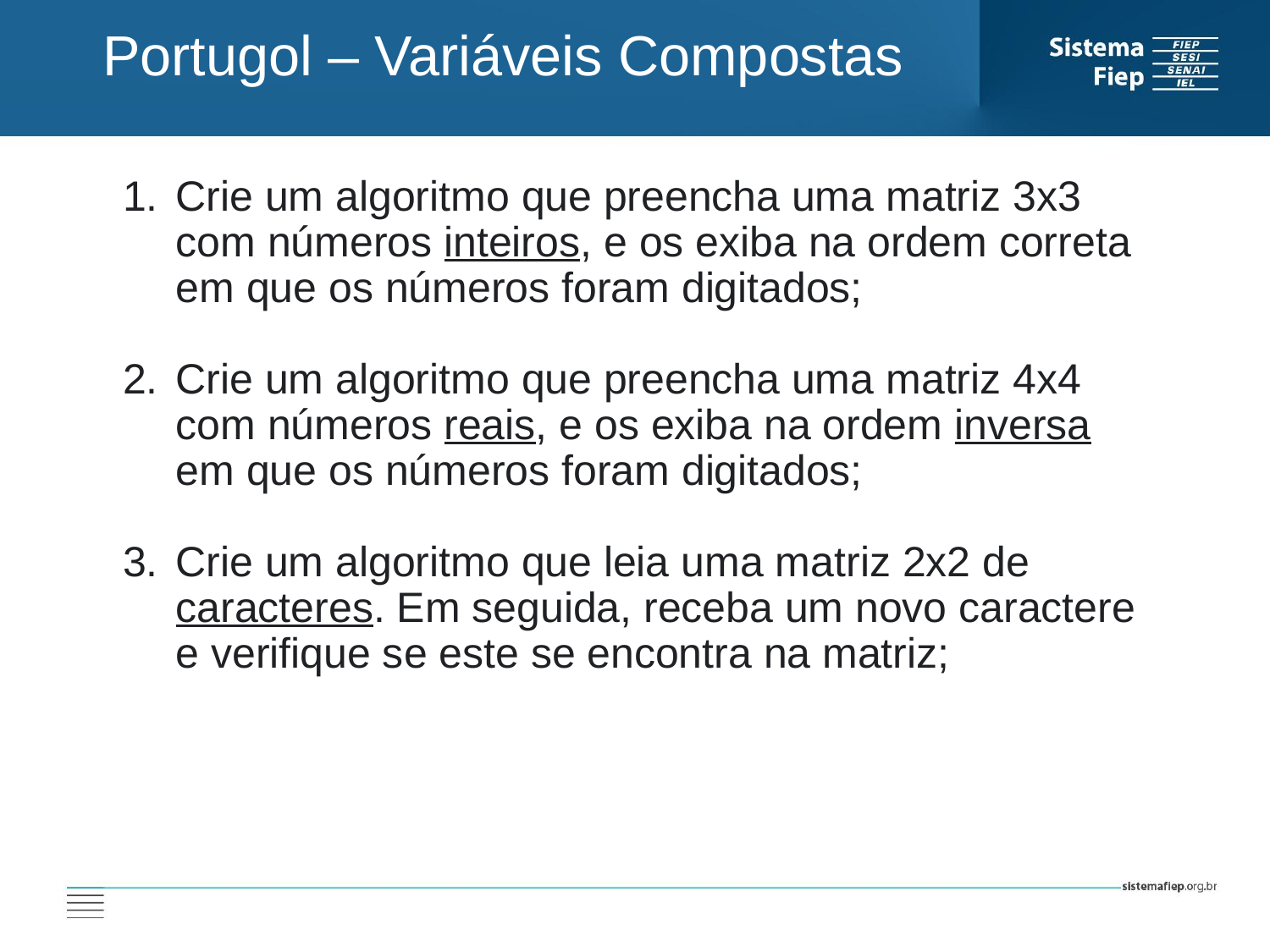

Portugol – Variáveis Compostas

Crie um algoritmo que preencha uma matriz 3x3 com números inteiros, e os exiba na ordem correta em que os números foram digitados;

Crie um algoritmo que preencha uma matriz 4x4 com números reais, e os exiba na ordem inversa em que os números foram digitados;

Crie um algoritmo que leia uma matriz 2x2 de caracteres. Em seguida, receba um novo caractere e verifique se este se encontra na matriz;

AT